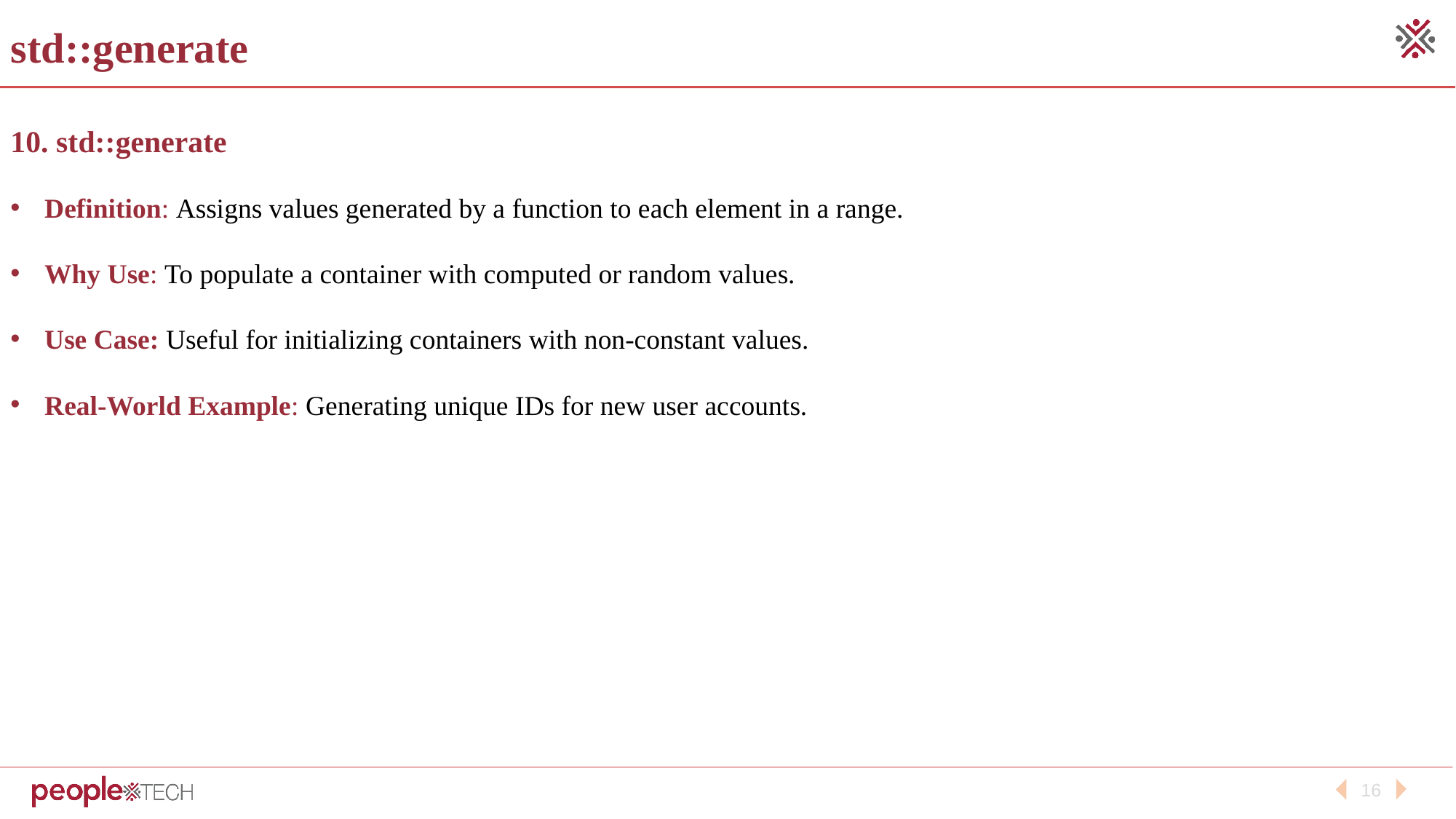

std::generate
10. std::generate
Definition: Assigns values generated by a function to each element in a range.
Why Use: To populate a container with computed or random values.
Use Case: Useful for initializing containers with non-constant values.
Real-World Example: Generating unique IDs for new user accounts.